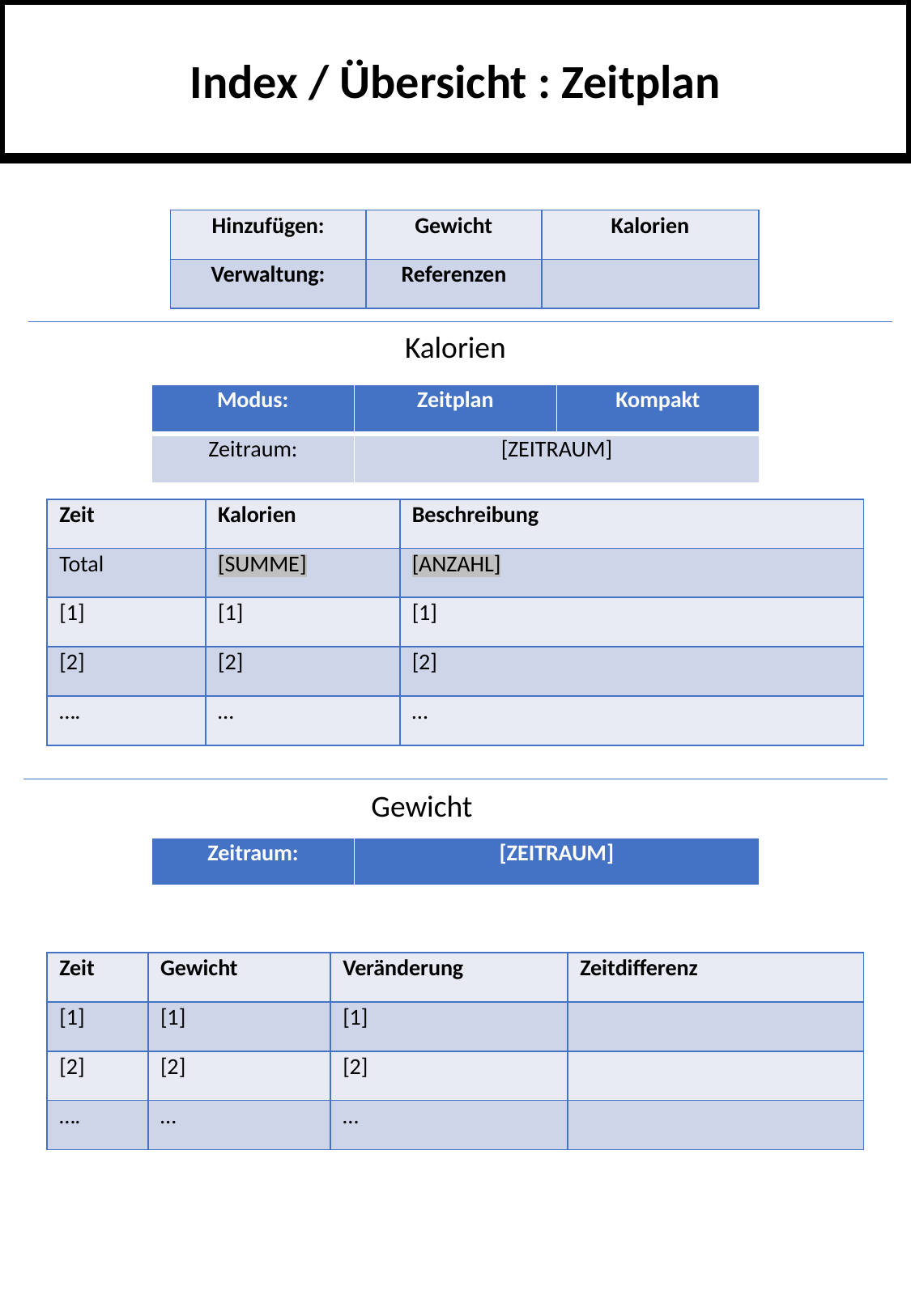

Index / Übersicht : Zeitplan
| Hinzufügen: | Gewicht | Kalorien |
| --- | --- | --- |
| Verwaltung: | Referenzen |  |
Kalorien
| Modus: | Zeitplan | Kompakt |
| --- | --- | --- |
| Zeitraum: | [ZEITRAUM] |  |
| Zeit | Kalorien | Beschreibung |
| --- | --- | --- |
| Total | [SUMME] | [ANZAHL] |
| [1] | [1] | [1] |
| [2] | [2] | [2] |
| …. | … | … |
Gewicht
| Zeitraum: | [ZEITRAUM] |
| --- | --- |
| Zeit | Gewicht | Veränderung | Zeitdifferenz |
| --- | --- | --- | --- |
| [1] | [1] | [1] |  |
| [2] | [2] | [2] |  |
| …. | … | … |  |